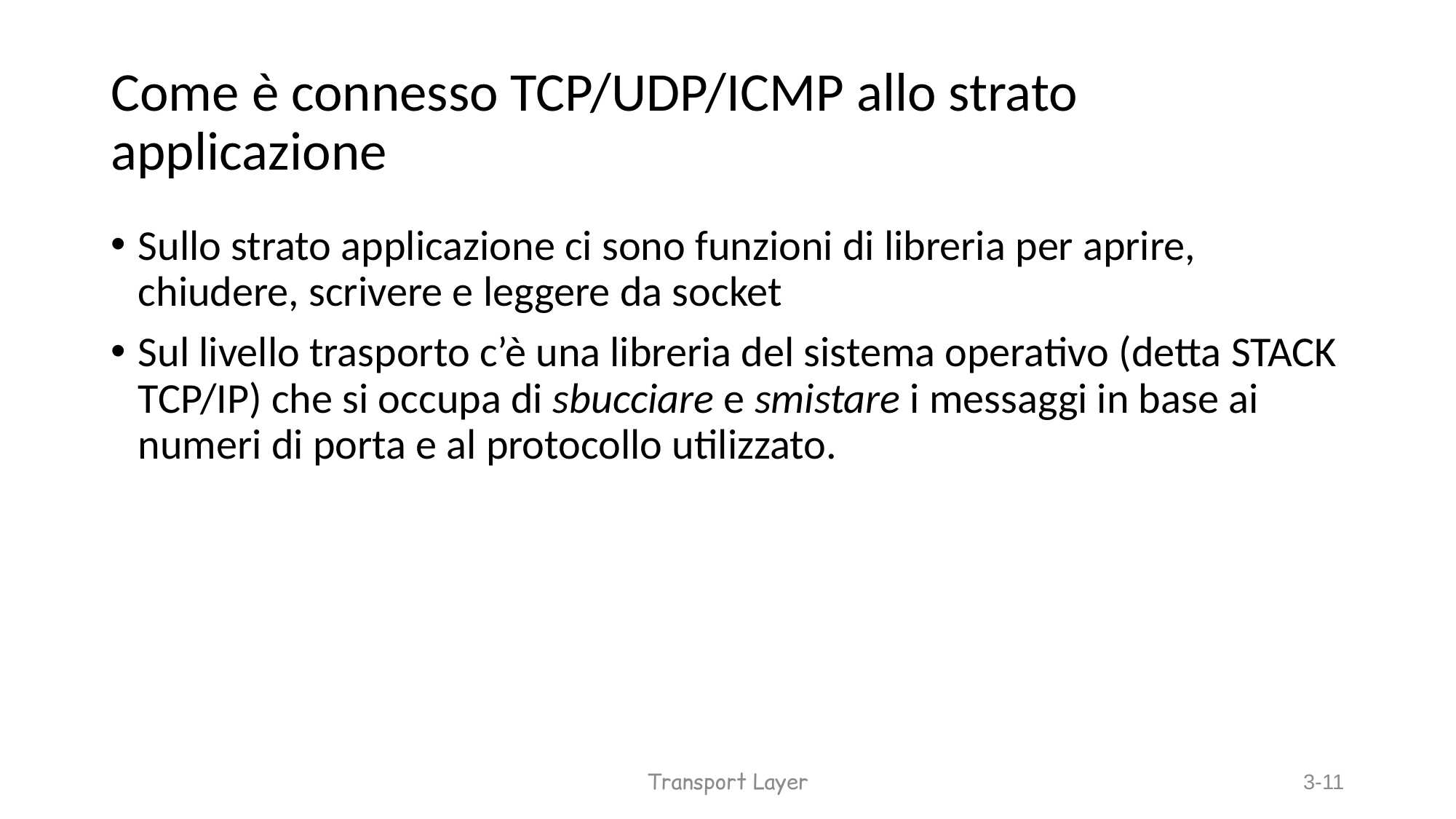

# Come è connesso TCP/UDP/ICMP allo strato applicazione
Sullo strato applicazione ci sono funzioni di libreria per aprire, chiudere, scrivere e leggere da socket
Sul livello trasporto c’è una libreria del sistema operativo (detta STACK TCP/IP) che si occupa di sbucciare e smistare i messaggi in base ai numeri di porta e al protocollo utilizzato.
Transport Layer
3-11